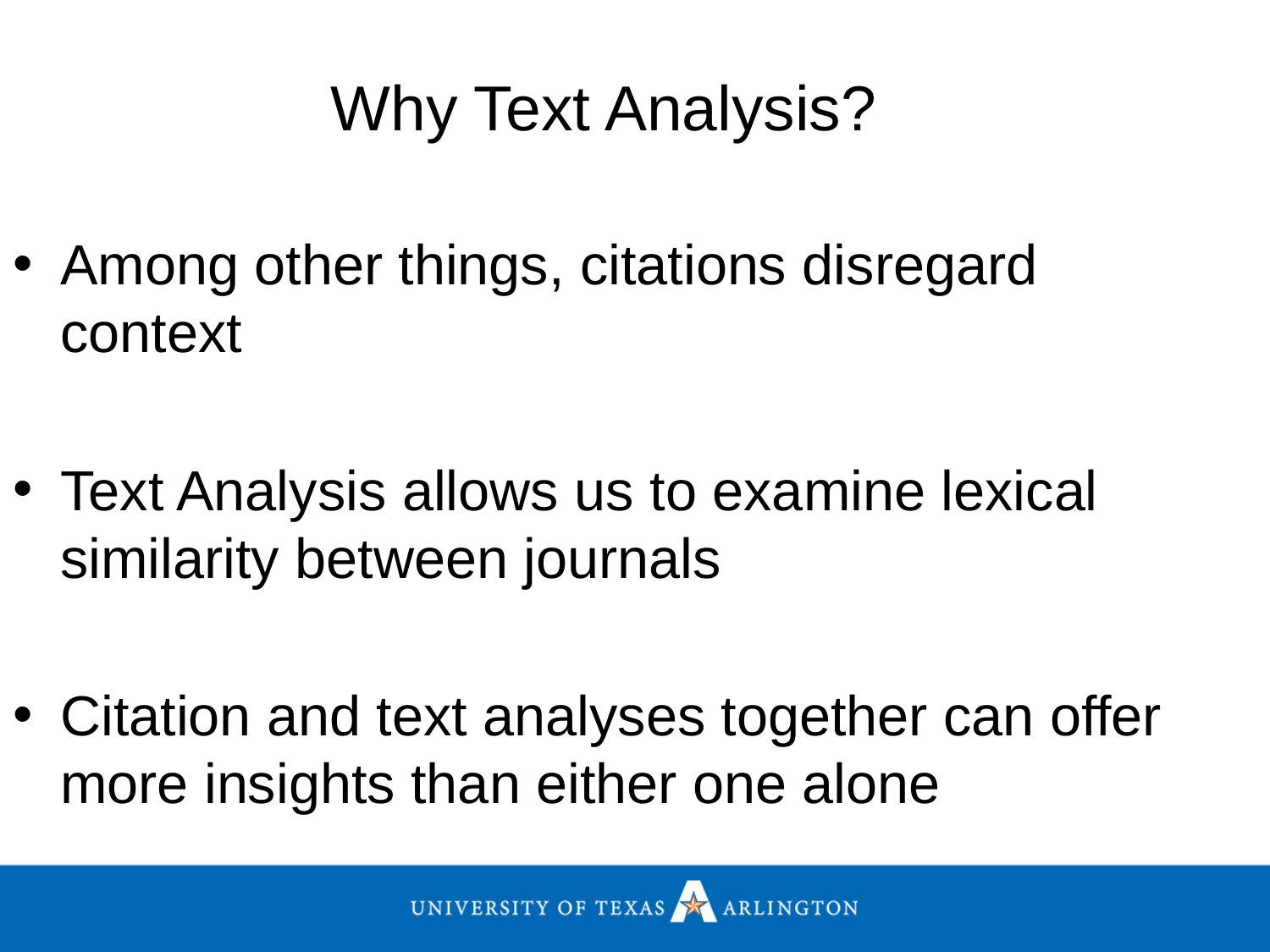

Why Text Analysis?
Among other things, citations disregard context

Text Analysis allows us to examine lexical similarity between journals

Citation and text analyses together can offer more insights than either one alone